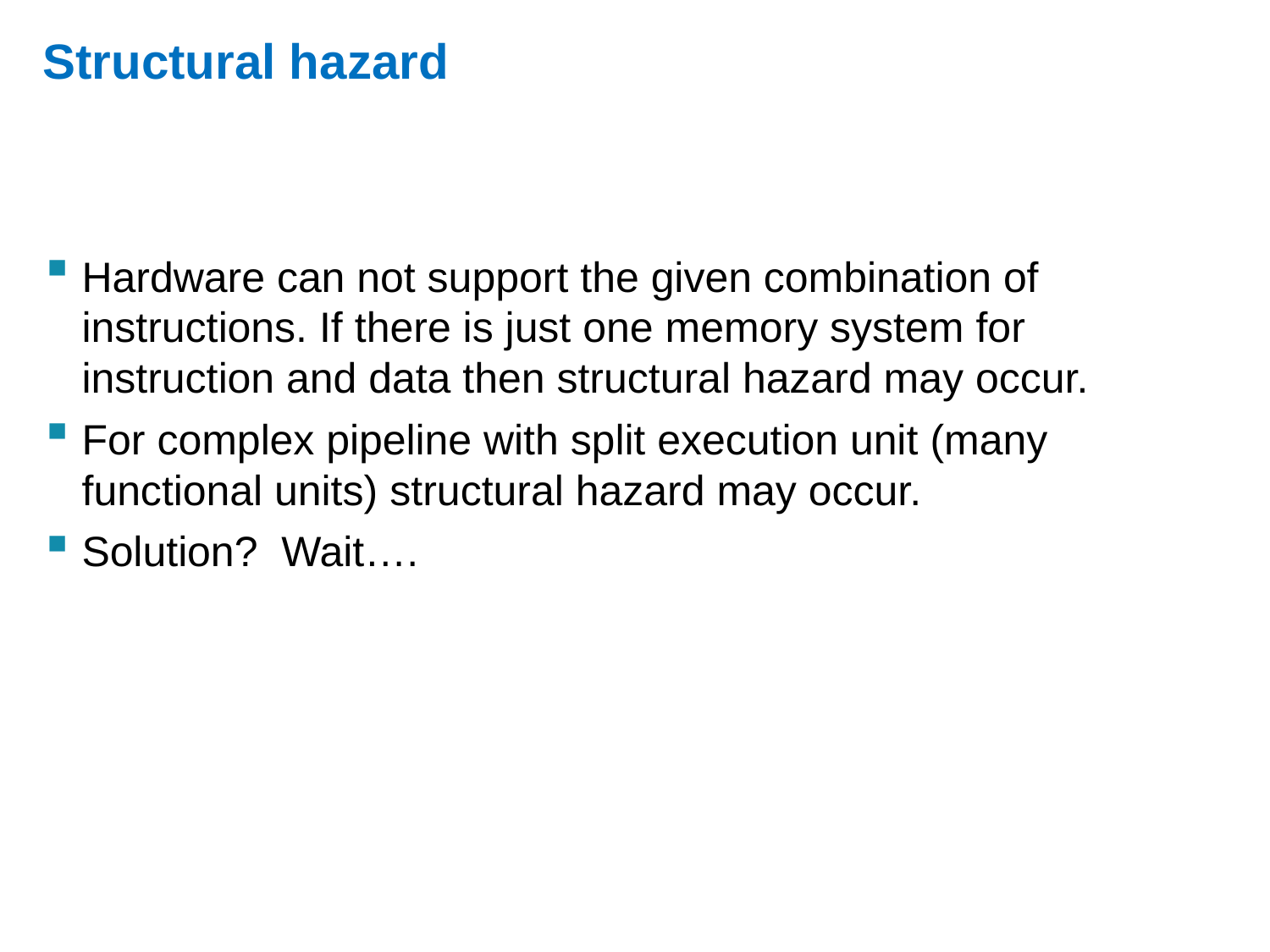

# Structural hazard
Hardware can not support the given combination of instructions. If there is just one memory system for instruction and data then structural hazard may occur.
For complex pipeline with split execution unit (many functional units) structural hazard may occur.
Solution?  Wait….